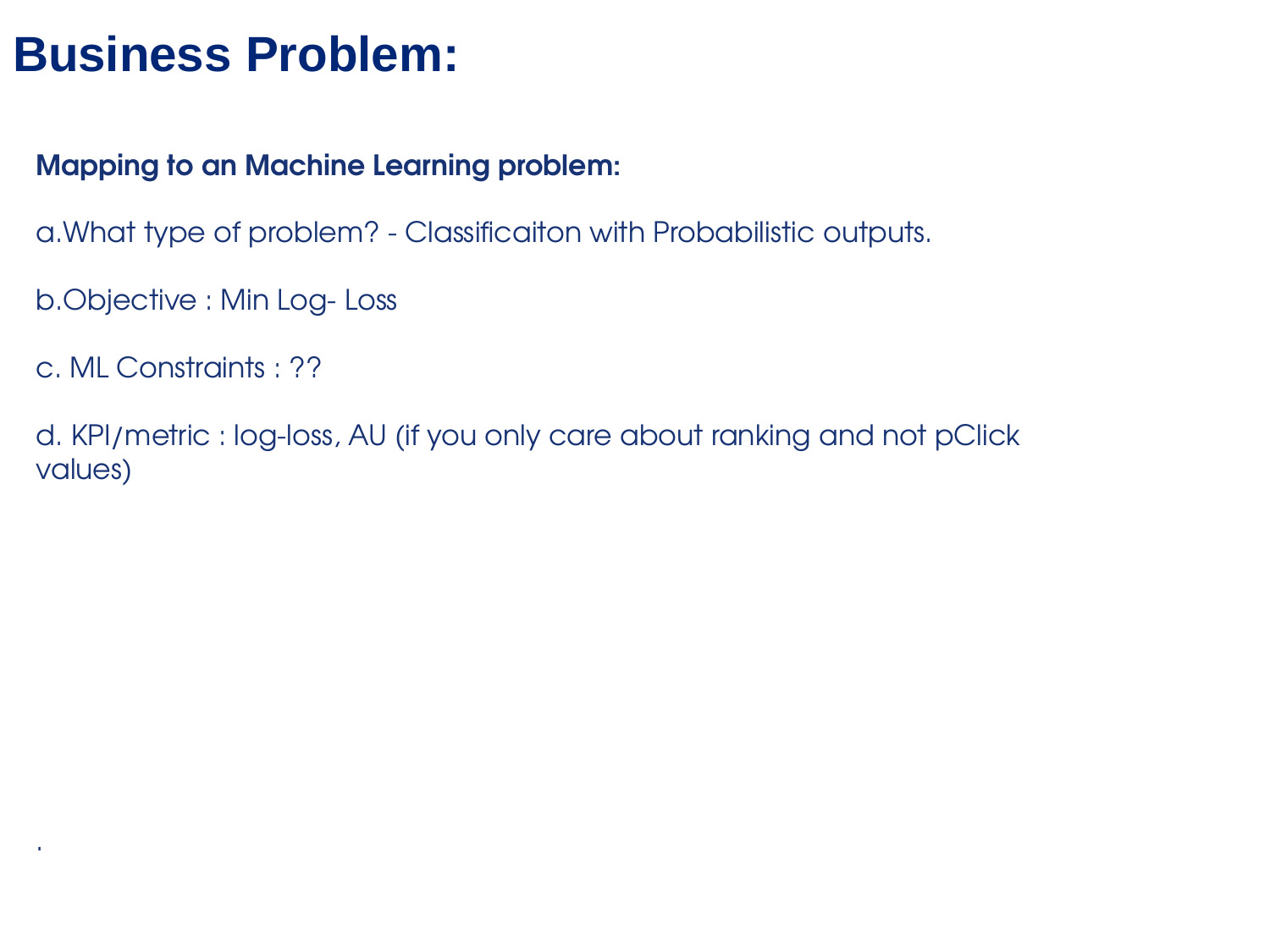

Business Problem:
Mapping to an Machine Learning problem:

a.What type of problem? - Classificaiton with Probabilistic outputs.

b.Objective : Min Log- Loss

c. ML Constraints : ??

d. KPI/metric : log-loss, AU (if you only care about ranking and not pClick values)

.